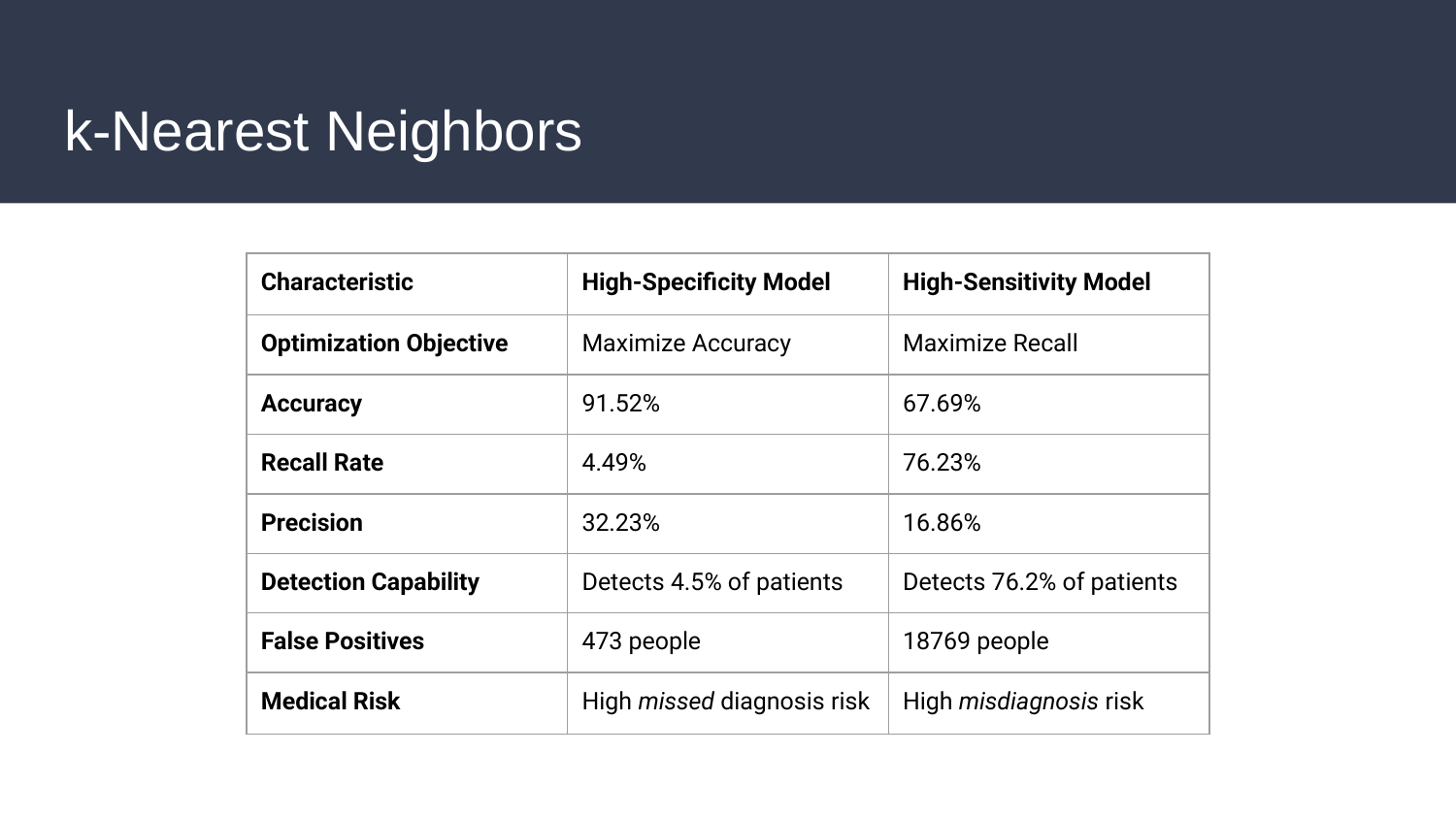

# k-Nearest Neighbors
| Characteristic | High-Specificity Model | High-Sensitivity Model |
| --- | --- | --- |
| Optimization Objective | Maximize Accuracy | Maximize Recall |
| Accuracy | 91.52% | 67.69% |
| Recall Rate | 4.49% | 76.23% |
| Precision | 32.23% | 16.86% |
| Detection Capability | Detects 4.5% of patients | Detects 76.2% of patients |
| False Positives | 473 people | 18769 people |
| Medical Risk | High missed diagnosis risk | High misdiagnosis risk |